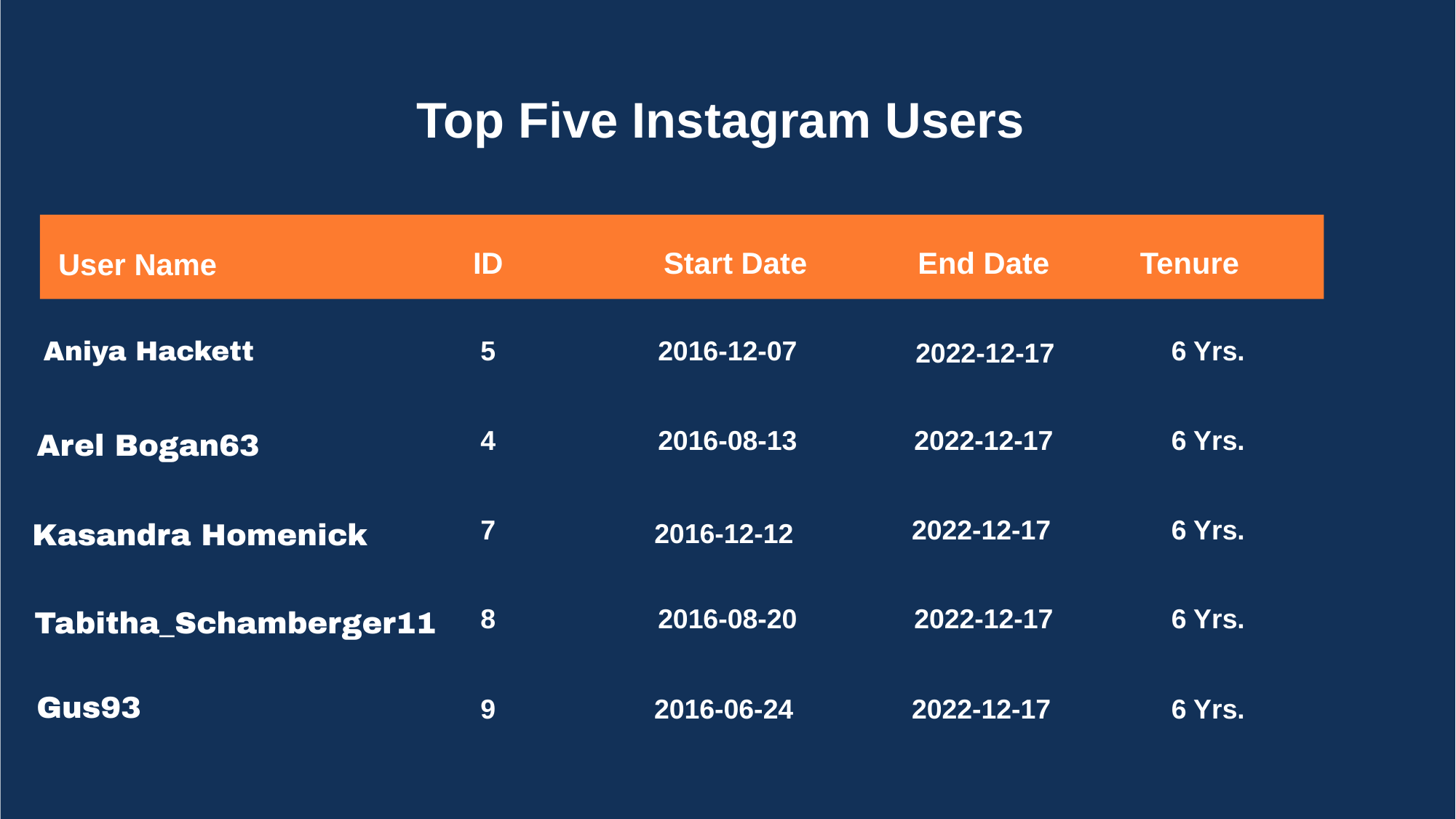

Top Five Instagram Users

ID
Start Date
End Date
Tenure
User Name
Aniya Hackett
5
2016-12-07
6 Yrs.
2022-12-17
4
2016-08-13
2022-12-17
6 Yrs.
Arel Bogan63
7
2022-12-17
6 Yrs.
Kasandra Homenick
2016-12-12
8
2016-08-20
2022-12-17
6 Yrs.
Tabitha_Schamberger11
Gus93
9
2016-06-24
2022-12-17
6 Yrs.